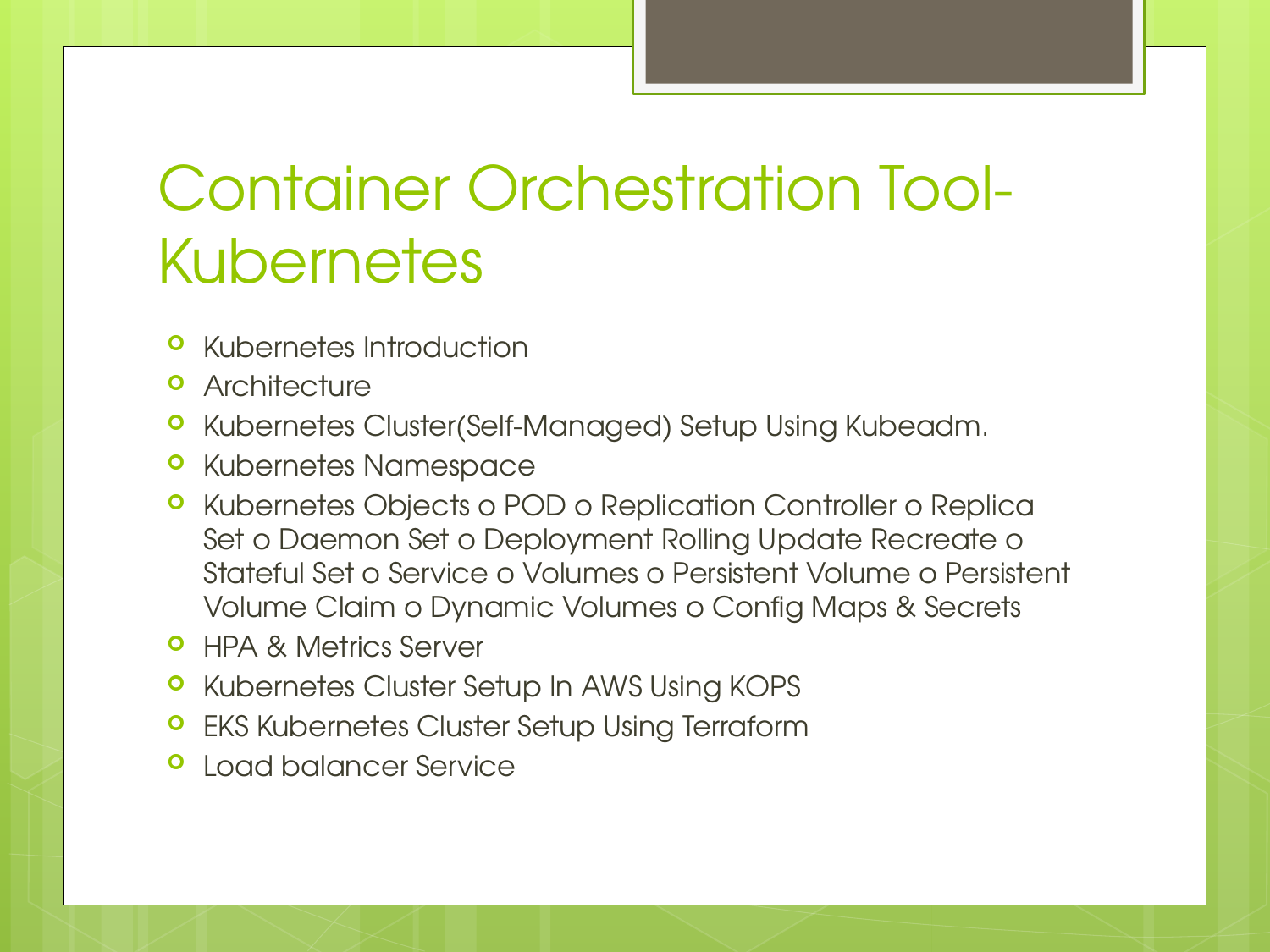

# Container Orchestration Tool-Kubernetes
Kubernetes Introduction
Architecture
Kubernetes Cluster(Self-Managed) Setup Using Kubeadm.
Kubernetes Namespace
Kubernetes Objects o POD o Replication Controller o Replica Set o Daemon Set o Deployment Rolling Update Recreate o Stateful Set o Service o Volumes o Persistent Volume o Persistent Volume Claim o Dynamic Volumes o Config Maps & Secrets
HPA & Metrics Server
Kubernetes Cluster Setup In AWS Using KOPS
EKS Kubernetes Cluster Setup Using Terraform
Load balancer Service